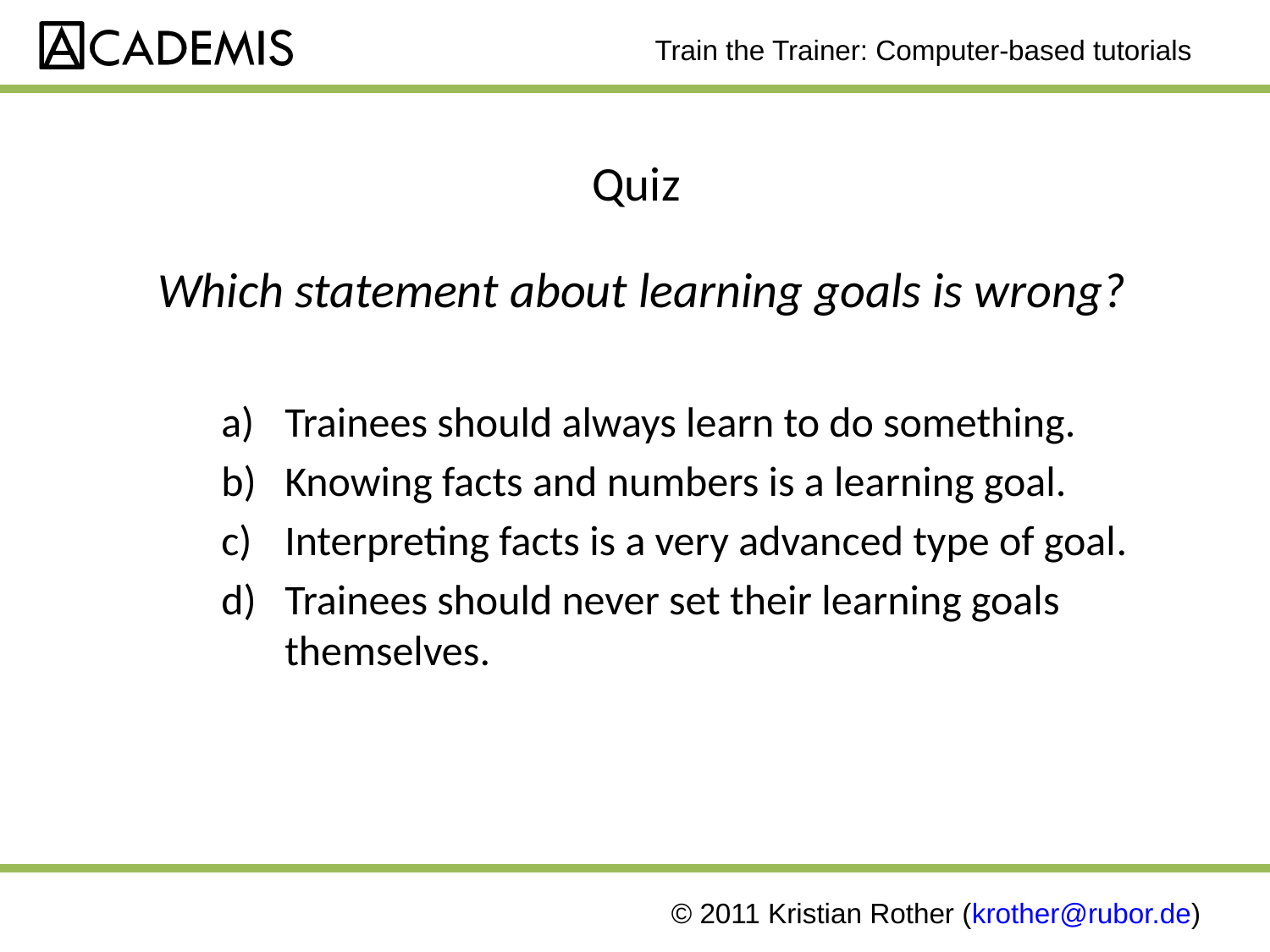

# Quiz
Which statement about learning goals is wrong?

Trainees should always learn to do something.
Knowing facts and numbers is a learning goal.
Interpreting facts is a very advanced type of goal.
Trainees should never set their learning goals themselves.